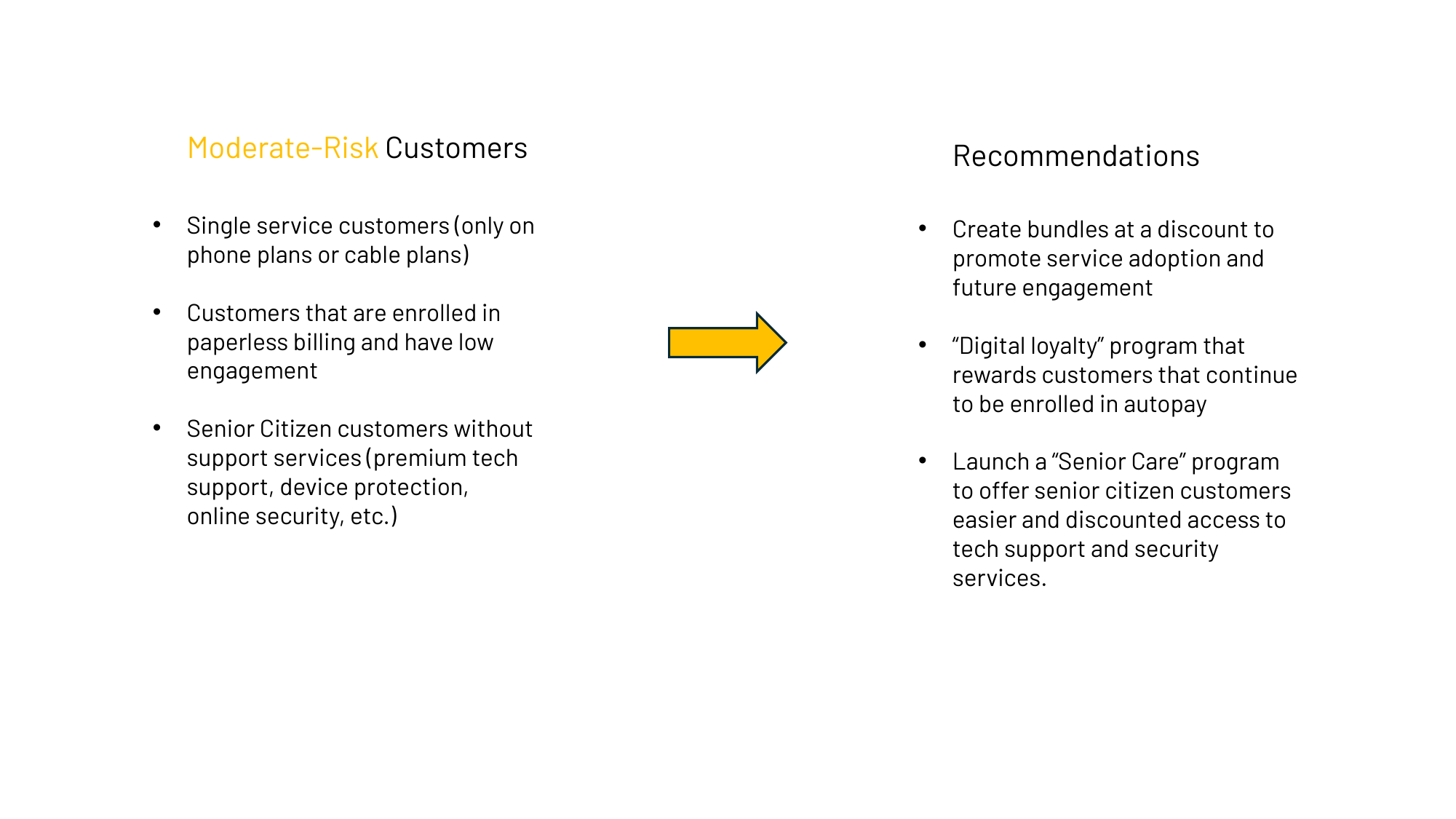

Moderate-Risk Customers
Recommendations
Single service customers (only on phone plans or cable plans)

Customers that are enrolled in paperless billing and have low engagement

Senior Citizen customers without support services (premium tech support, device protection, online security, etc.)
Create bundles at a discount to promote service adoption and future engagement

“Digital loyalty” program that rewards customers that continue to be enrolled in autopay

Launch a “Senior Care” program to offer senior citizen customers easier and discounted access to tech support and security services.